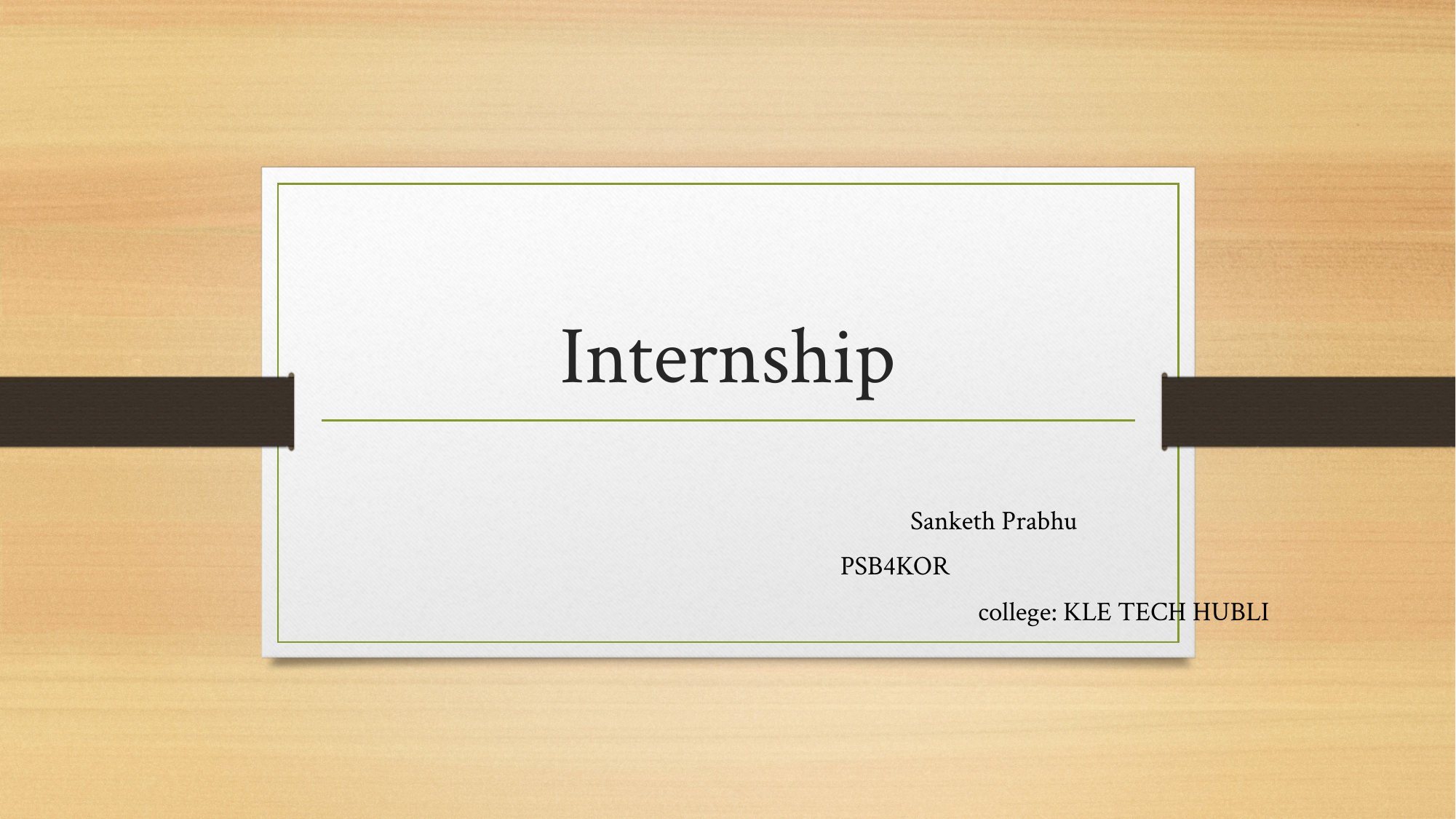

# Internship
					   Sanketh Prabhu
		             	  PSB4KOR
   								college: KLE TECH HUBLI